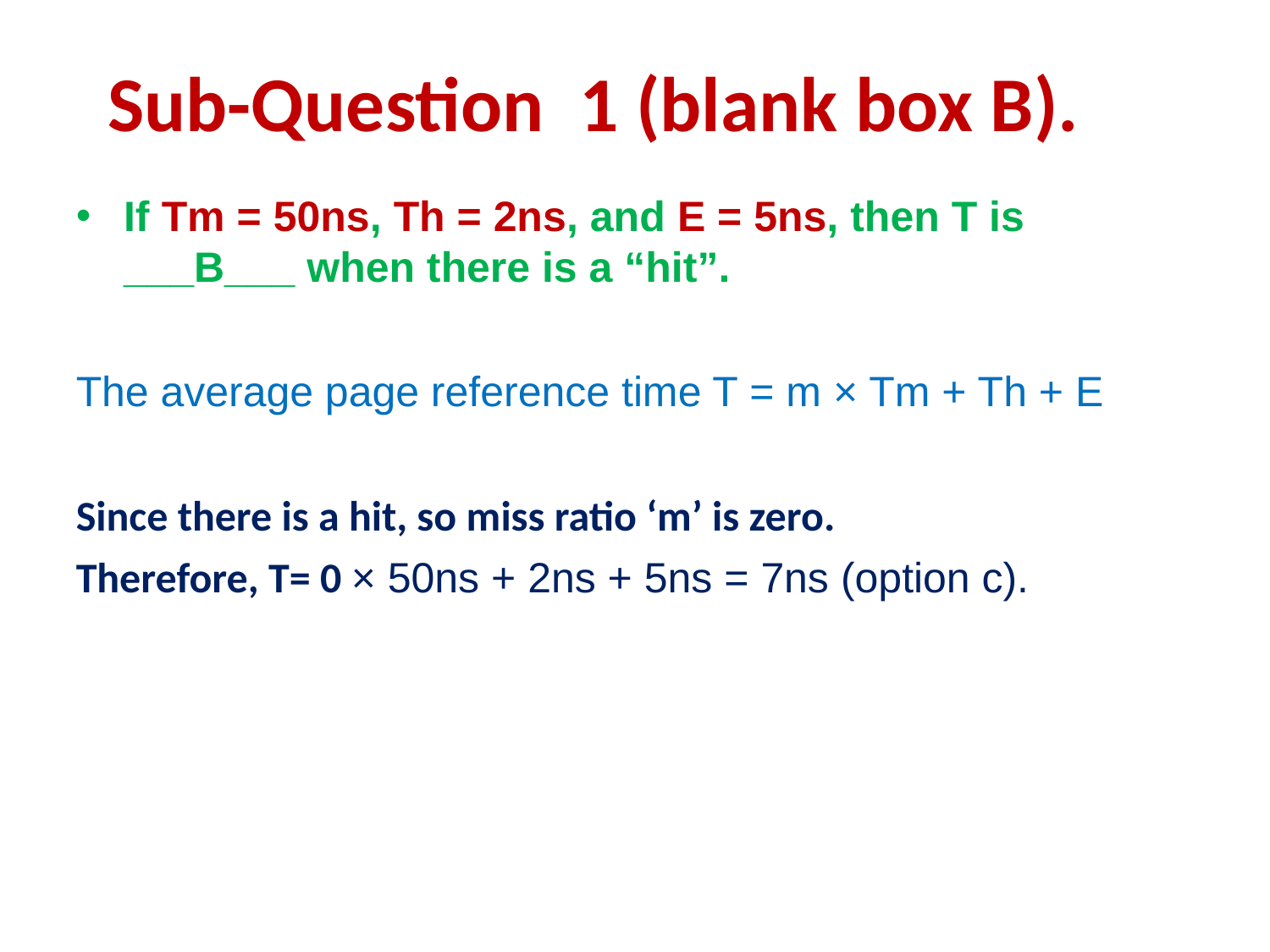

Sub-Question  1 (blank box B).
If Tm = 50ns, Th = 2ns, and E = 5ns, then T is ___B___ when there is a “hit”.

The average page reference time T = m × Tm + Th + E

Since there is a hit, so miss ratio ‘m’ is zero.
Therefore, T= 0 × 50ns + 2ns + 5ns = 7ns (option c).